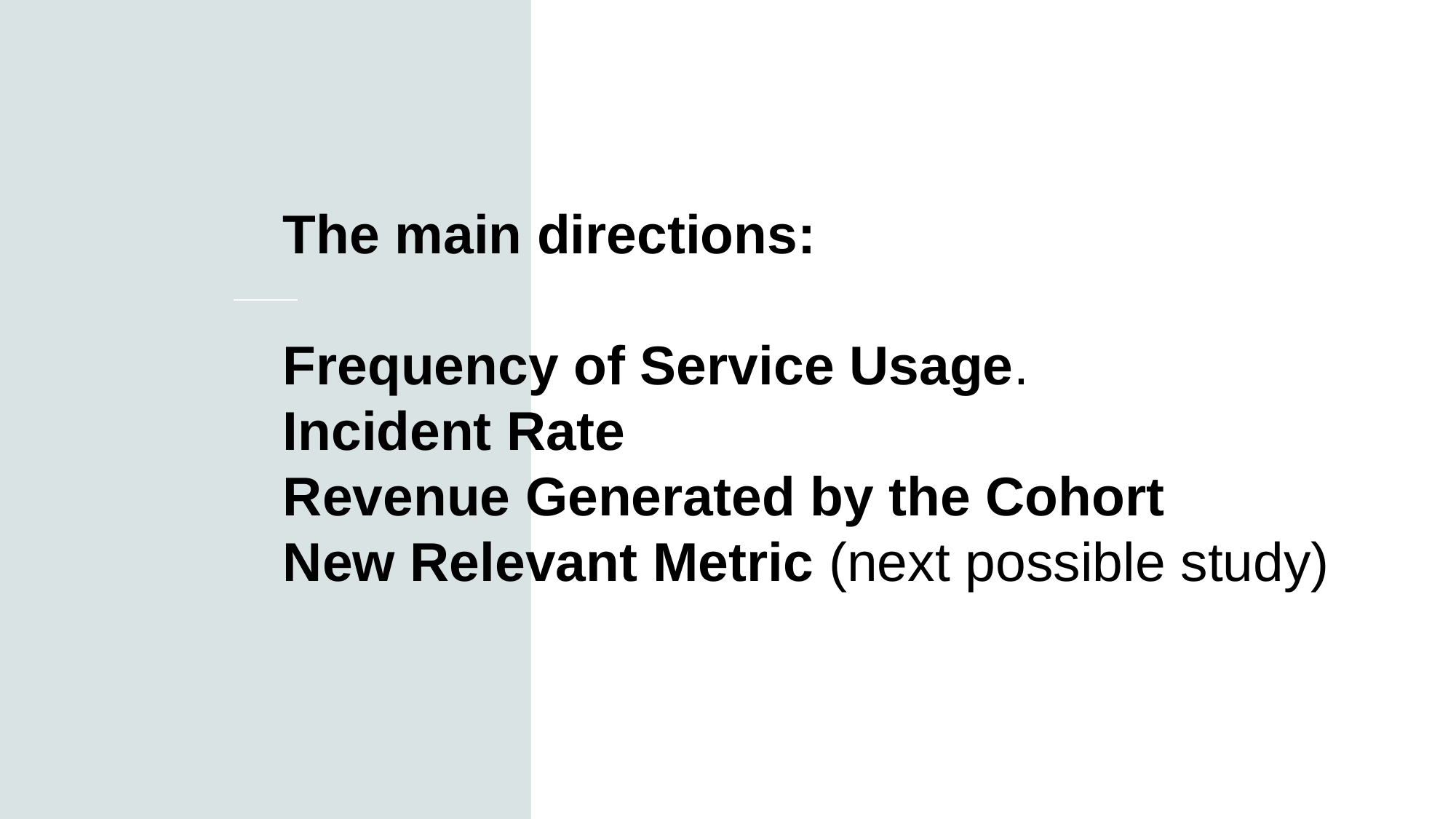

# The main directions: Frequency of Service Usage. Incident Rate  Revenue Generated by the Cohort  New Relevant Metric (next possible study)